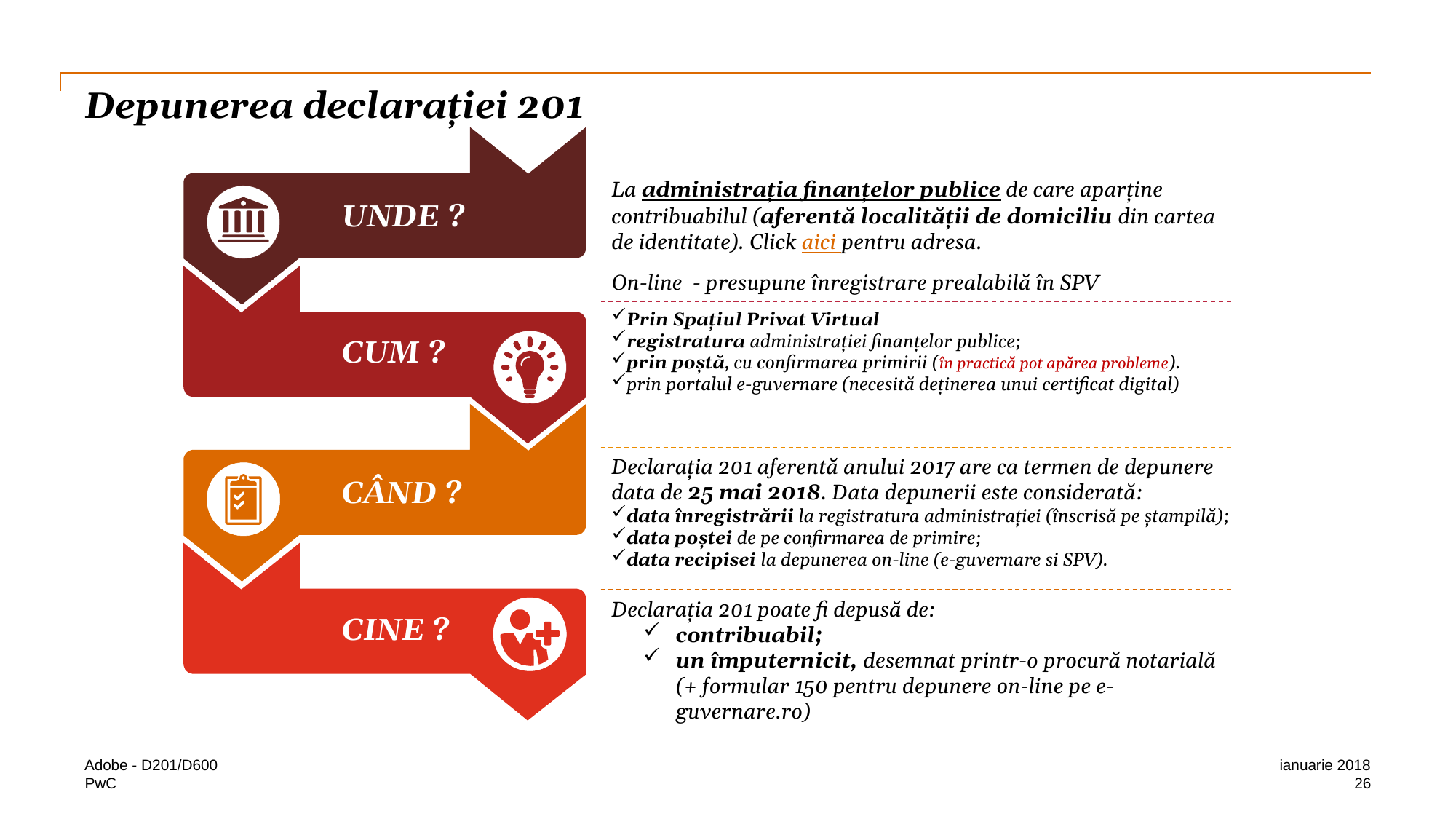

# Depunerea declarației 201

UNDE ?

CUM ?

CÂND ?

CINE ?
La administraţia finanţelor publice de care aparţine contribuabilul (aferentă localităţii de domiciliu din cartea de identitate). Click aici pentru adresa.
On-line  - presupune înregistrare prealabilă în SPV

Prin Spațiul Privat Virtual
registratura administraţiei finanţelor publice;
prin poştă, cu confirmarea primirii (în practică pot apărea probleme).
prin portalul e-guvernare (necesită deținerea unui certificat digital)

Declarația 201 aferentă anului 2017 are ca termen de depunere data de 25 mai 2018. Data depunerii este considerată:
data înregistrării la registratura administrației (înscrisă pe ştampilă);
data poştei de pe confirmarea de primire;
data recipisei la depunerea on-line (e-guvernare si SPV).

Declaraţia 201 poate fi depusă de:
contribuabil;
un împuternicit, desemnat printr-o procură notarială (+ formular 150 pentru depunere on-line pe e-guvernare.ro)

Adobe - D201/D600
ianuarie 2018
26